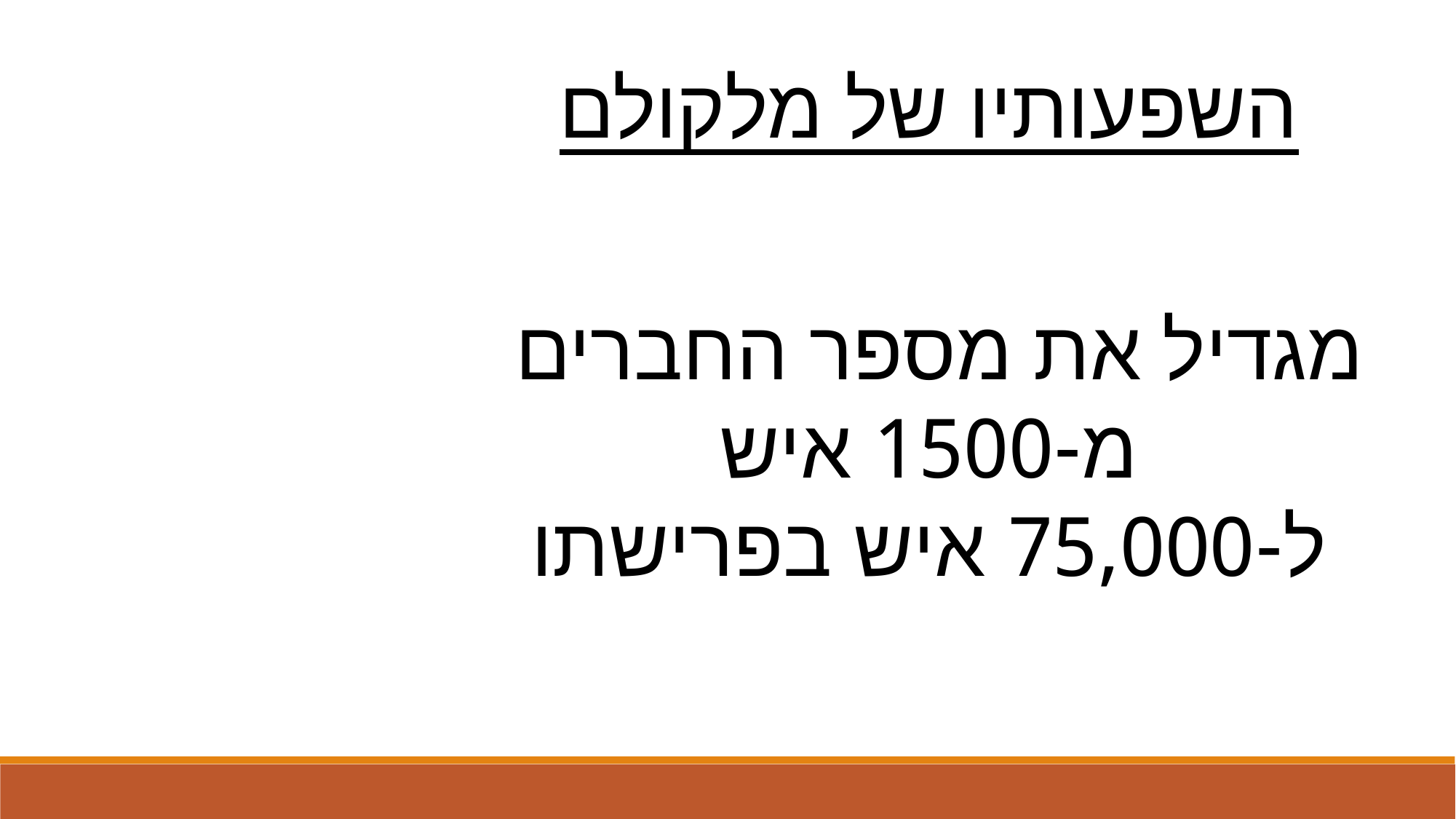

השפעותיו של מלקולם
מגדיל את מספר החברים
מ-1500 איש
ל-75,000 איש בפרישתו